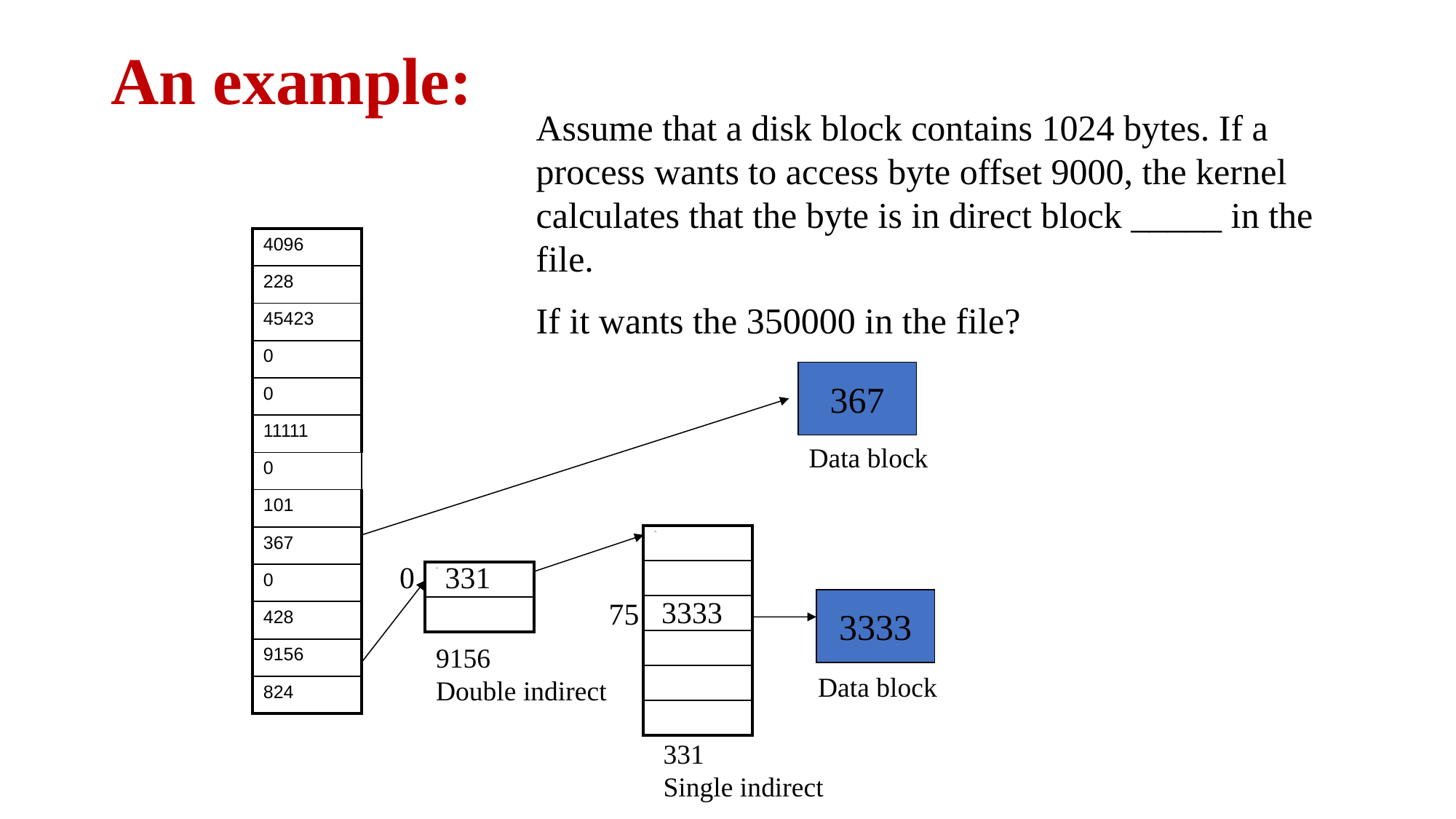

# An example:
Assume that a disk block contains 1024 bytes. If a process wants to access byte offset 9000, the kernel calculates that the byte is in direct block _____ in the file.
If it wants the 350000 in the file?
| 4096 |
| --- |
| 228 |
| 45423 |
| 0 |
| 0 |
| 11111 |
| 0 |
| 101 |
| 367 |
| 0 |
| 428 |
| 9156 |
| 824 |
367

Data block
| 331 |
| --- |
|  |
|  |
|  |
|  |
|  |

0
331
| 331 |
| --- |
|  |

3333
3333
75

9156          Double indirect
Data block
331          Single indirect